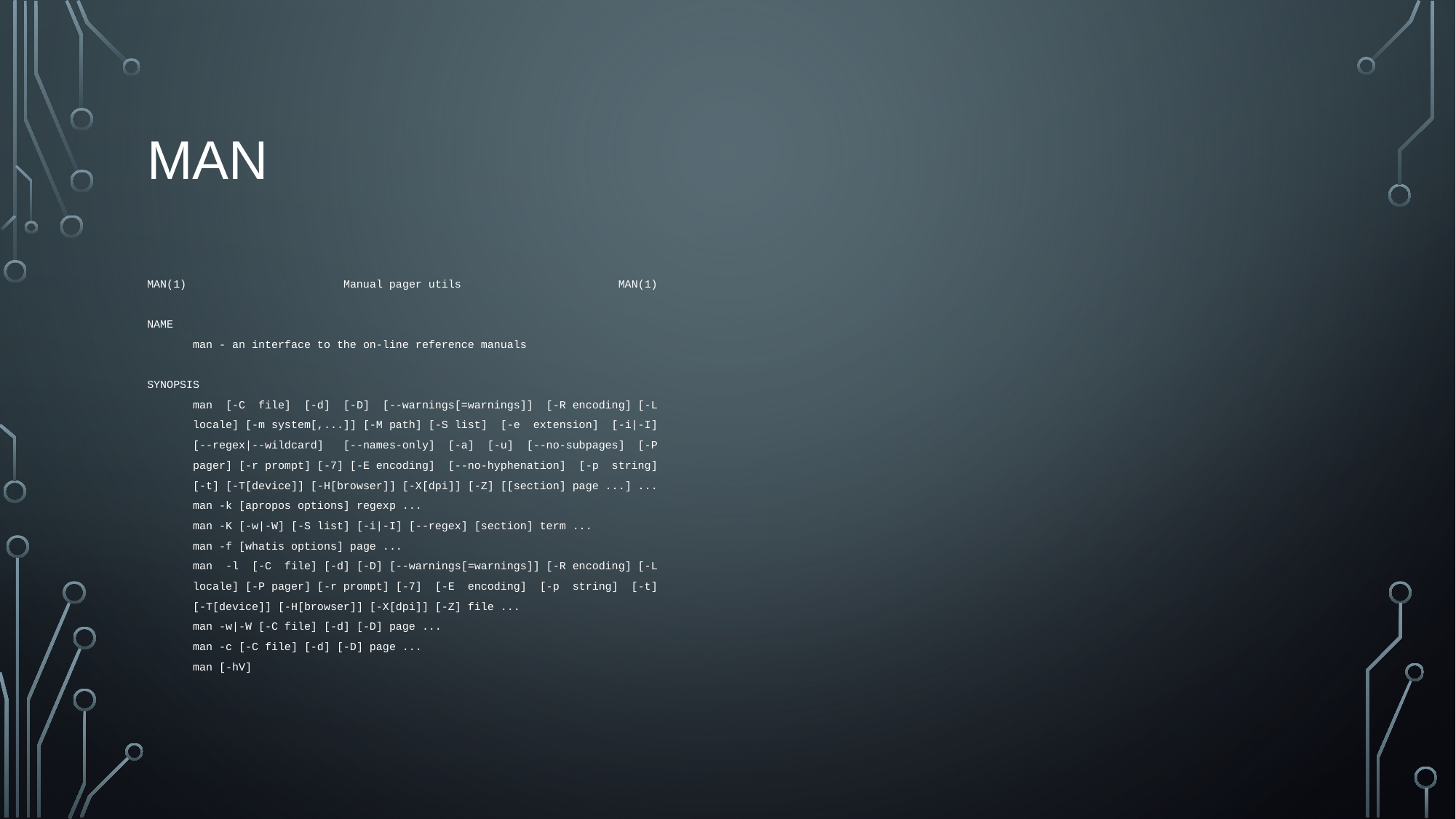

# man
MAN(1)                        Manual pager utils                        MAN(1)

NAME
       man - an interface to the on-line reference manuals

SYNOPSIS
       man  [-C  file]  [-d]  [-D]  [--warnings[=warnings]]  [-R encoding] [-L
       locale] [-m system[,...]] [-M path] [-S list]  [-e  extension]  [-i|-I]
       [--regex|--wildcard]   [--names-only]  [-a]  [-u]  [--no-subpages]  [-P
       pager] [-r prompt] [-7] [-E encoding]  [--no-hyphenation]  [-p  string]
       [-t] [-T[device]] [-H[browser]] [-X[dpi]] [-Z] [[section] page ...] ...
       man -k [apropos options] regexp ...
       man -K [-w|-W] [-S list] [-i|-I] [--regex] [section] term ...
       man -f [whatis options] page ...
       man  -l  [-C  file] [-d] [-D] [--warnings[=warnings]] [-R encoding] [-L
       locale] [-P pager] [-r prompt] [-7]  [-E  encoding]  [-p  string]  [-t]
       [-T[device]] [-H[browser]] [-X[dpi]] [-Z] file ...
       man -w|-W [-C file] [-d] [-D] page ...
       man -c [-C file] [-d] [-D] page ...
       man [-hV]